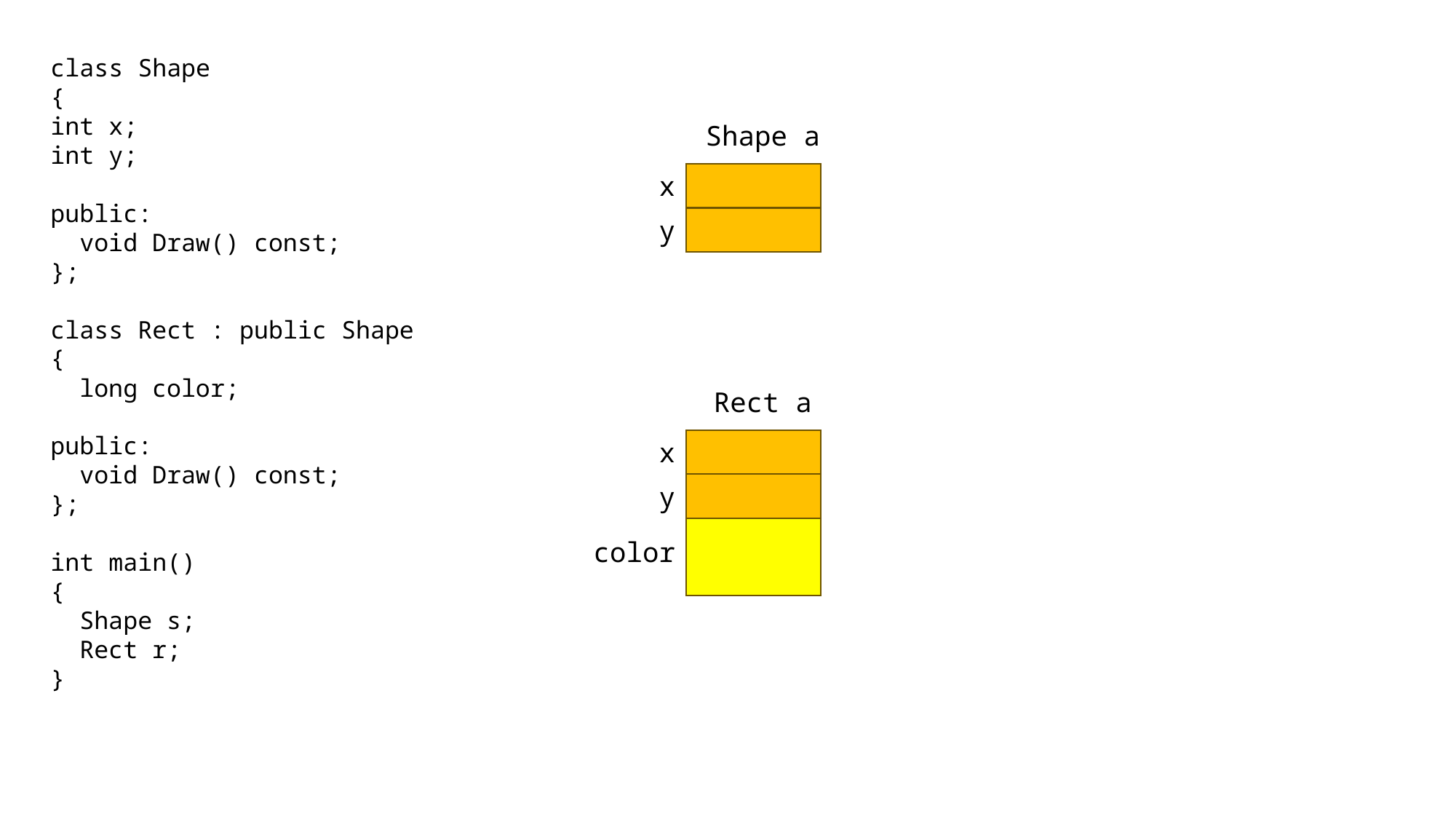

class Shape
{
int x;
int y;
public:
  void Draw() const;
};
class Rect : public Shape
{
  long color;
public:
  void Draw() const;
};
int main()
{
  Shape s;
  Rect r;
}
Shape a
x

y

Rect a
x

y

color